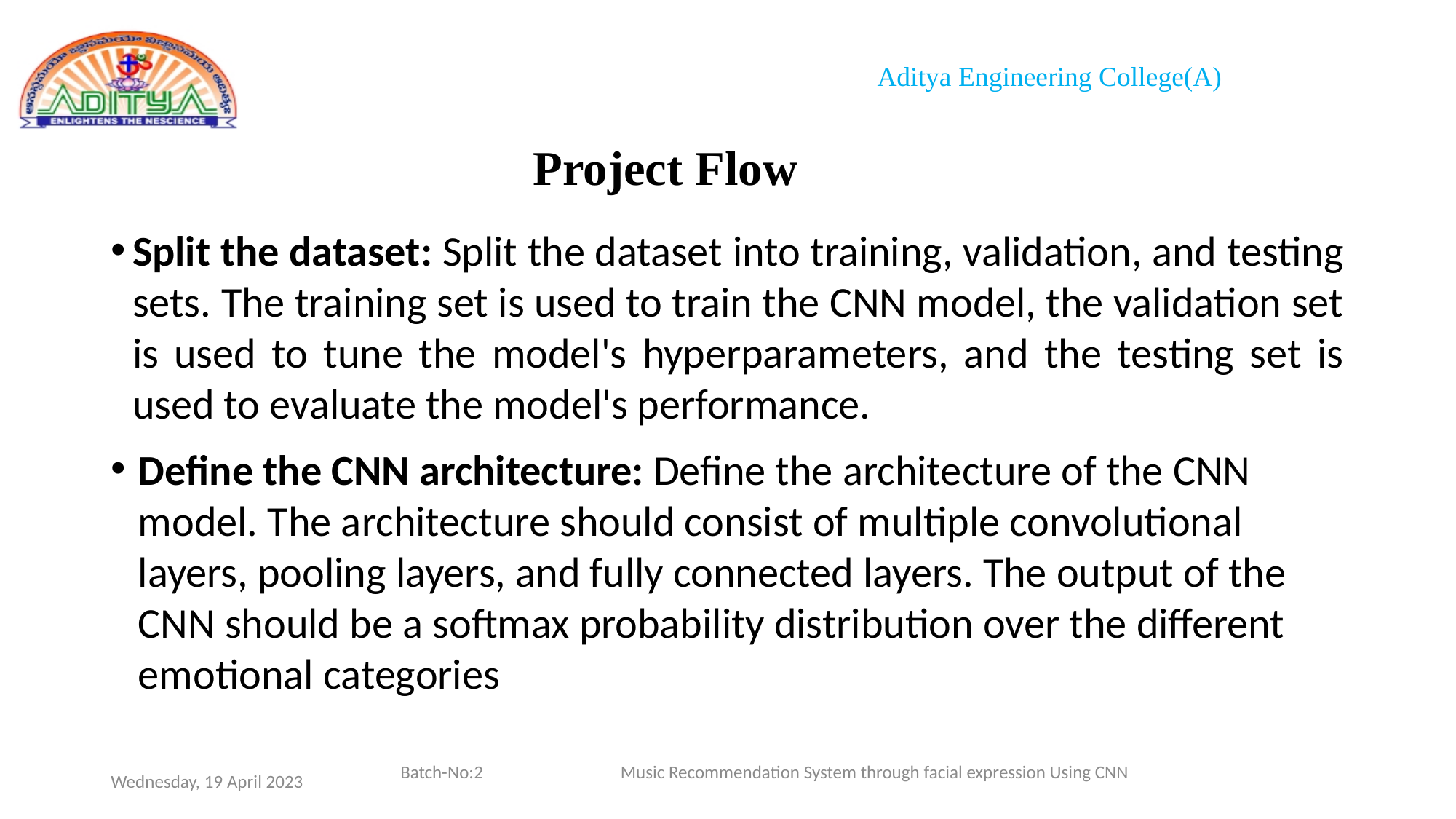

# Project Flow
Split the dataset: Split the dataset into training, validation, and testing sets. The training set is used to train the CNN model, the validation set is used to tune the model's hyperparameters, and the testing set is used to evaluate the model's performance.
Define the CNN architecture: Define the architecture of the CNN model. The architecture should consist of multiple convolutional layers, pooling layers, and fully connected layers. The output of the CNN should be a softmax probability distribution over the different emotional categories
Batch-No:2                                 Music Recommendation System through facial expression Using CNN
Wednesday, 19 April 2023